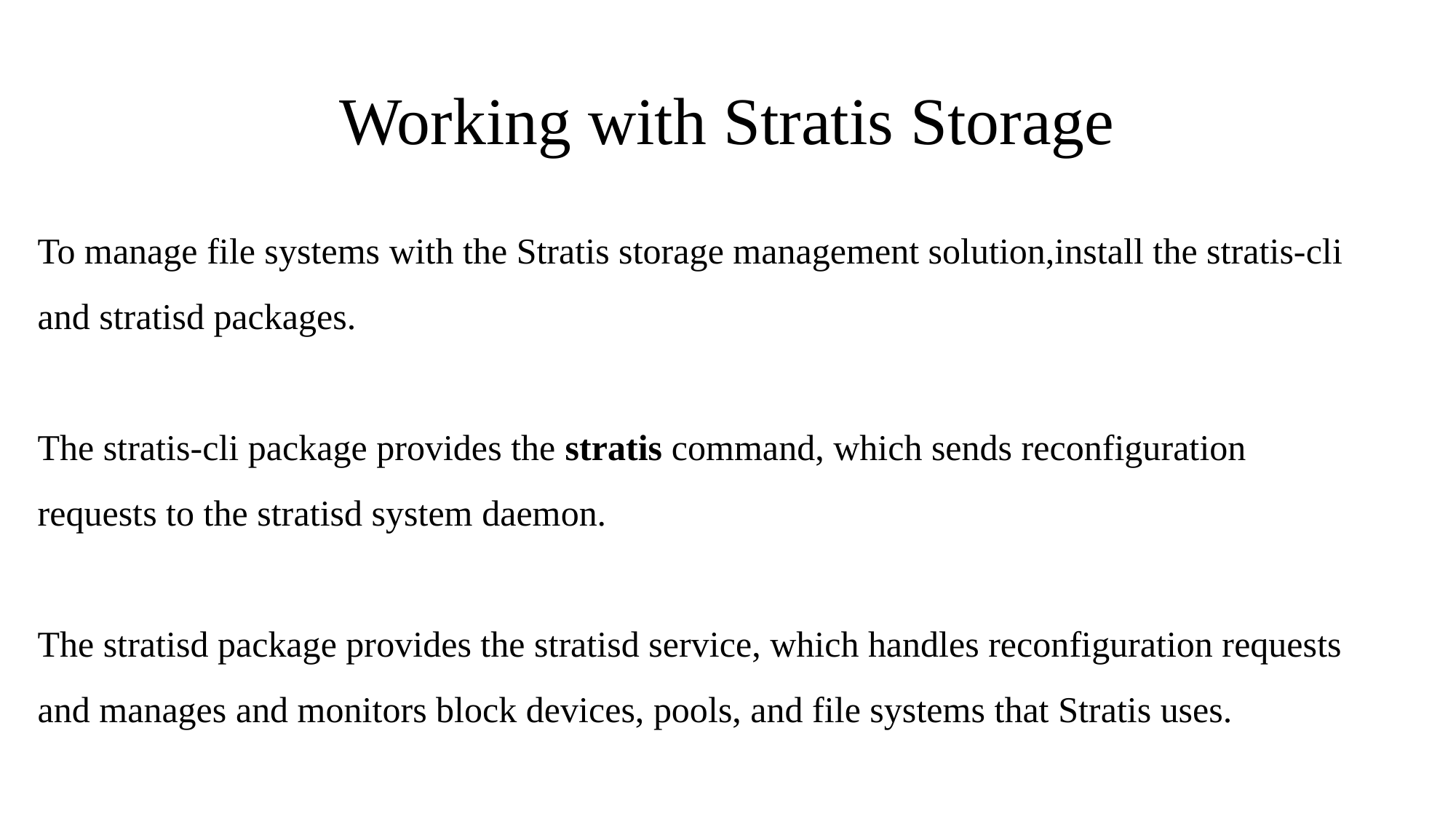

# Working with Stratis Storage
To manage file systems with the Stratis storage management solution,install the stratis-cli
and stratisd packages.

The stratis-cli package provides the stratis command, which sends reconfiguration
requests to the stratisd system daemon.

The stratisd package provides the stratisd service, which handles reconfiguration requests
and manages and monitors block devices, pools, and file systems that Stratis uses.